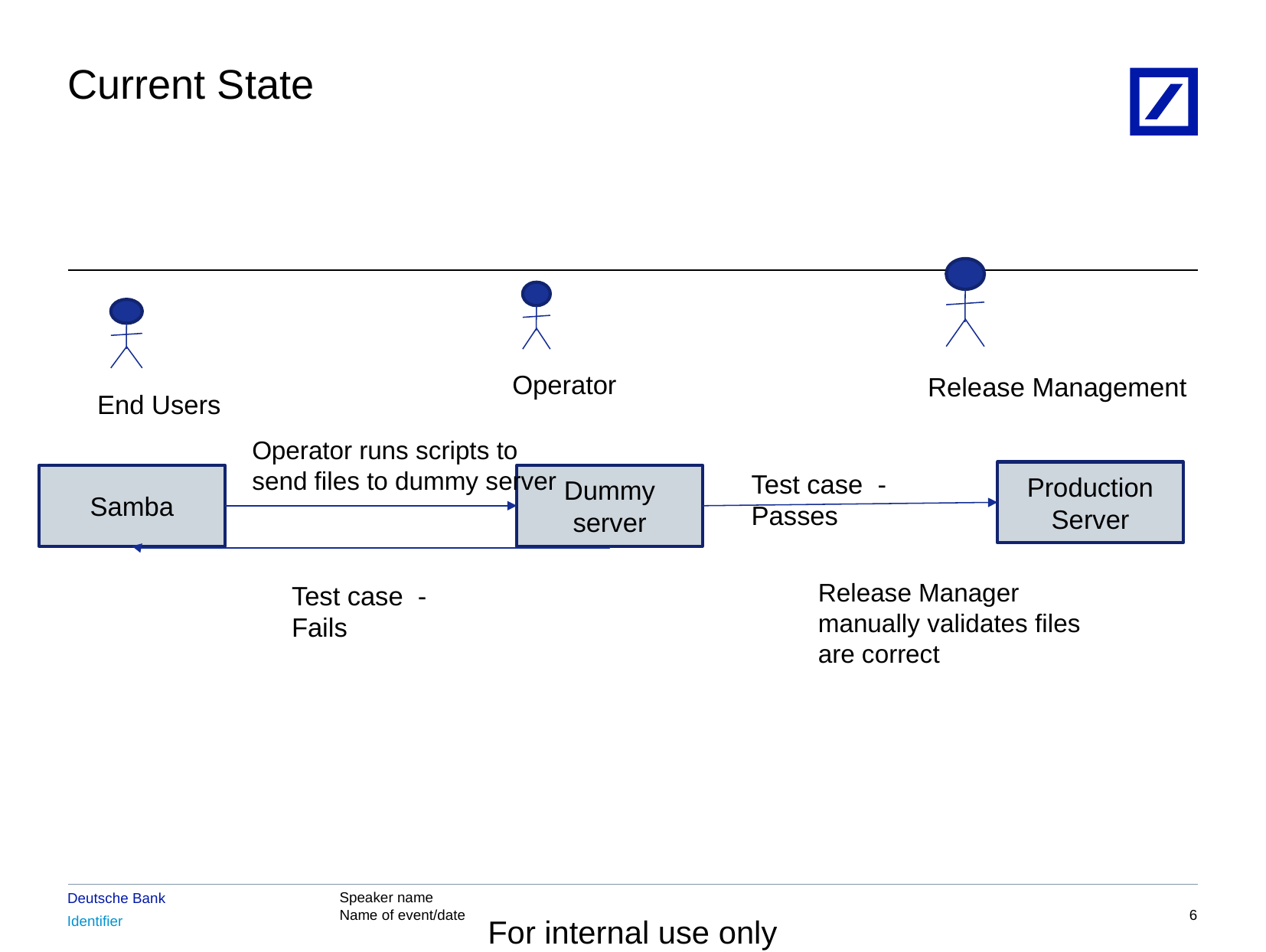

# Current State

Release Management

Operator

End Users
Operator runs scripts to send files to dummy server
Test case  - Passes
Production
Server
Dummy
server
Samba
Release Manager manually validates files are correct
Test case  - Fails

6